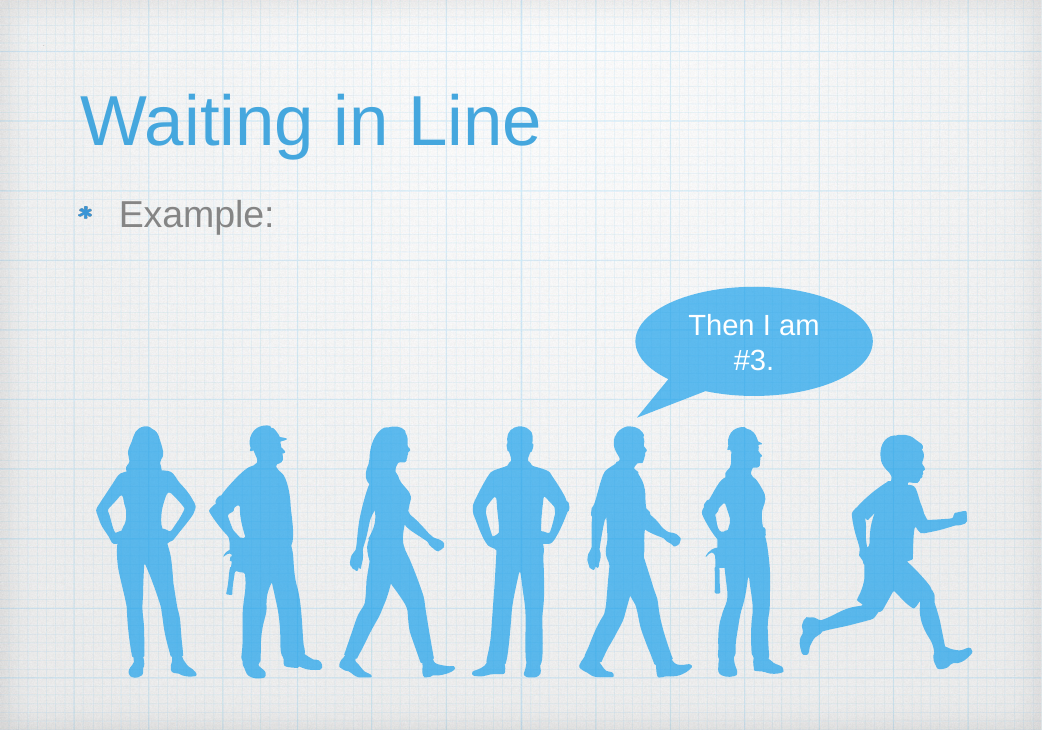

# Waiting in Line
Example:
Then I am #3.